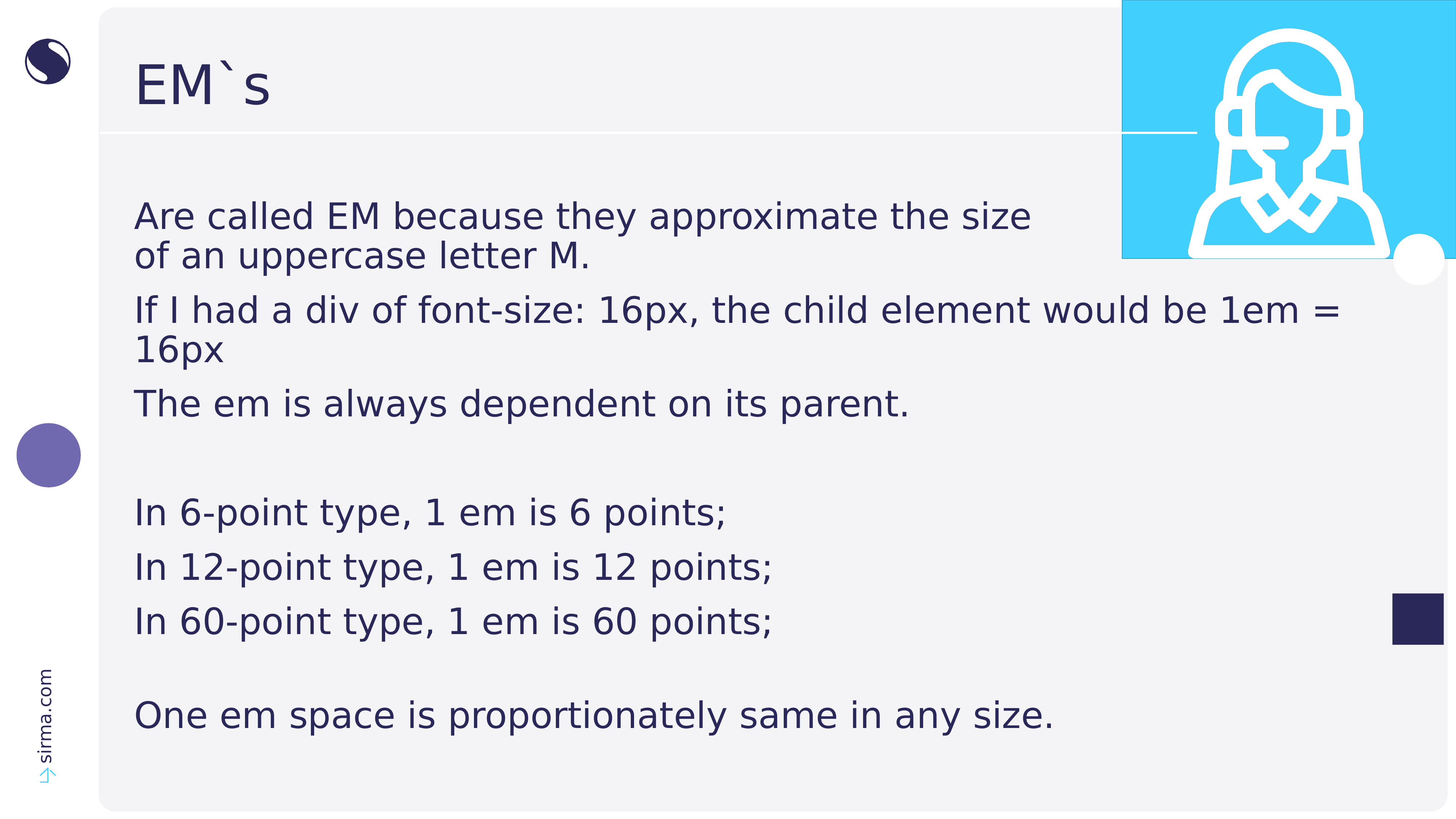

# EM`s
Are called EM because they approximate the size
of an uppercase letter M.
If I had a div of font-size: 16px, the child element would be 1em = 16px
The em is always dependent on its parent.

In 6-point type, 1 em is 6 points;
In 12-point type, 1 em is 12 points;
In 60-point type, 1 em is 60 points;
One em space is proportionately same in any size.